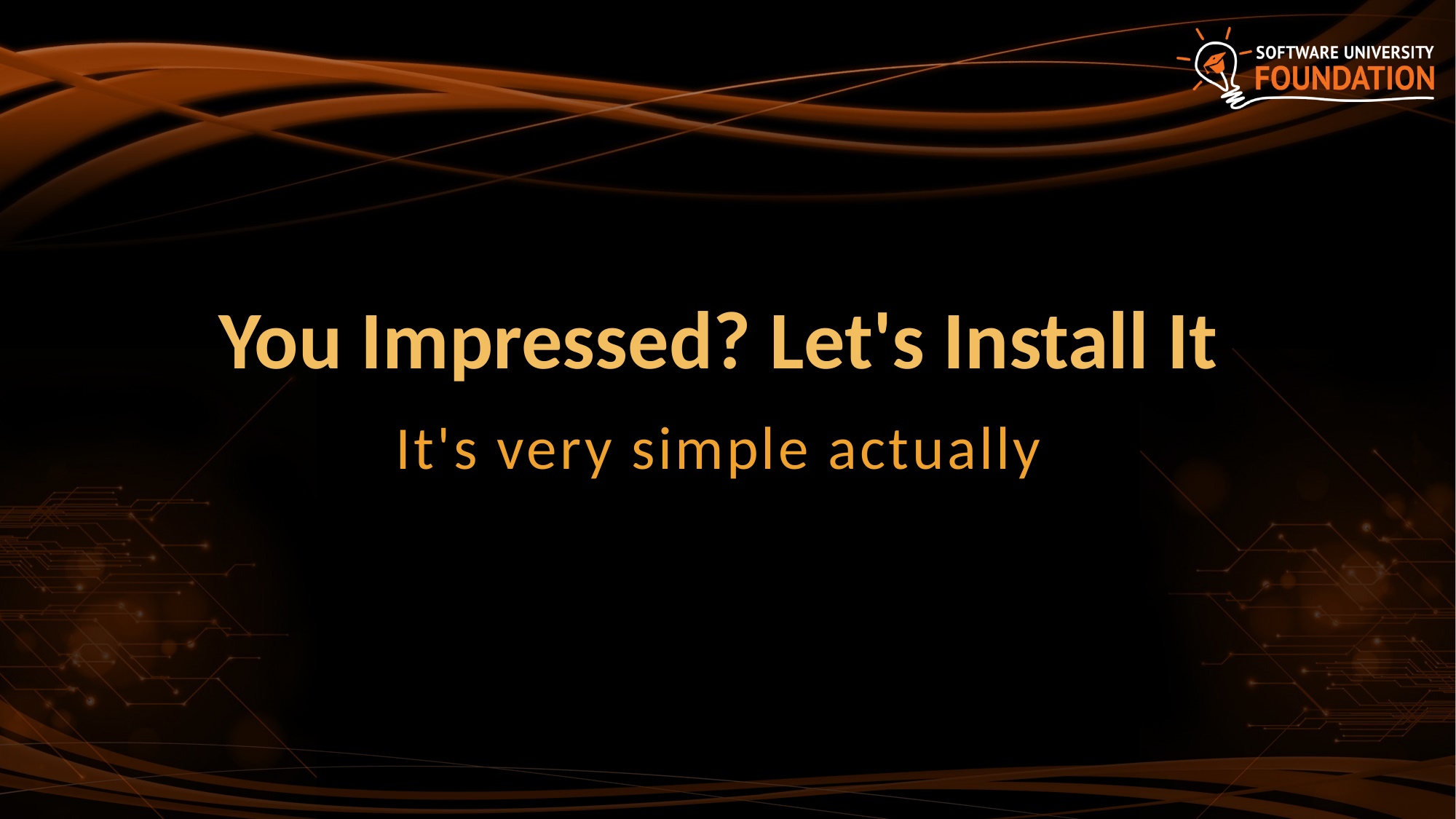

# You Impressed? Let's Install It
It's very simple actually